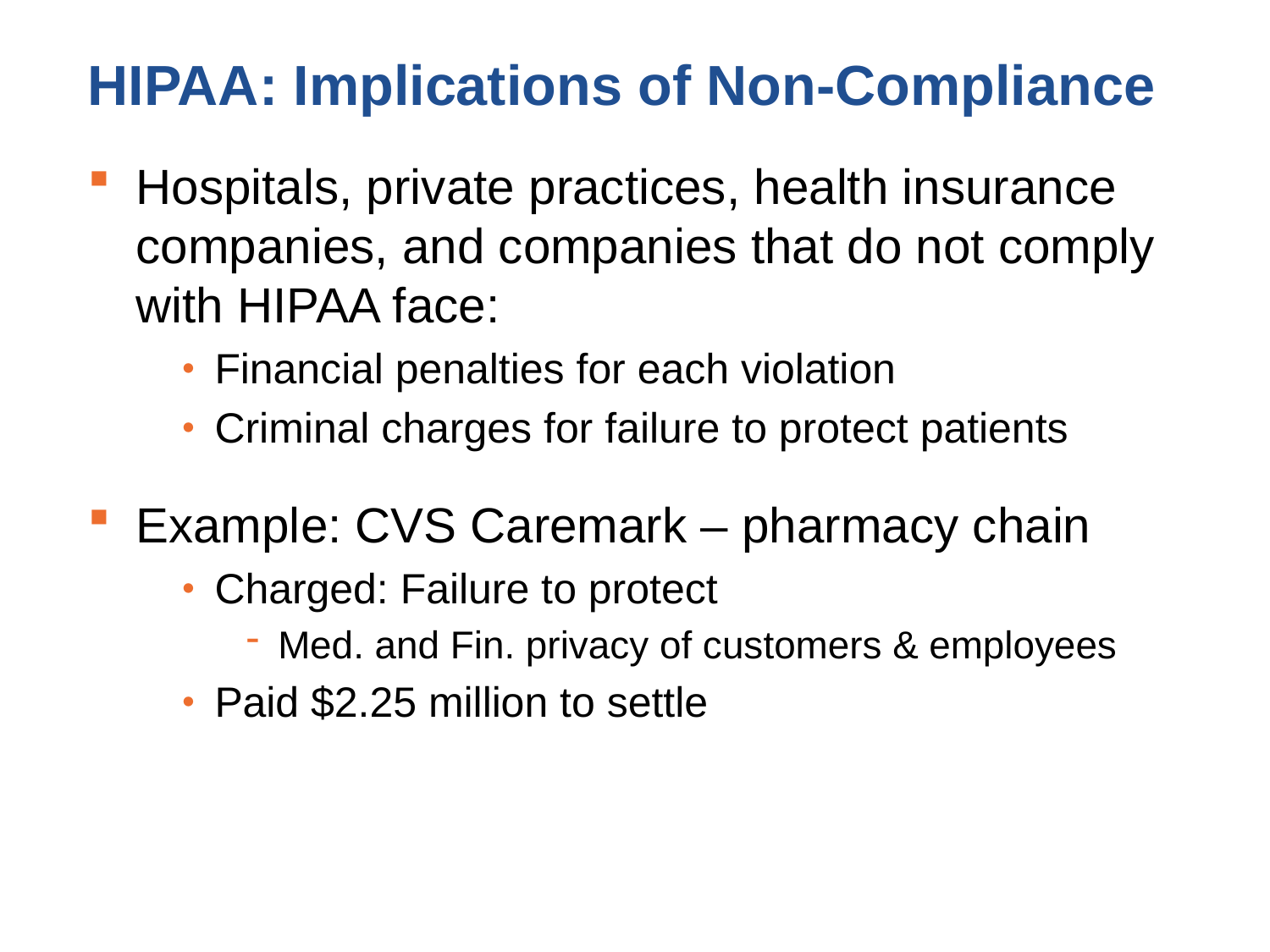

HIPAA: Implications of Non-Compliance
Hospitals, private practices, health insurance companies, and companies that do not comply with HIPAA face:
Financial penalties for each violation
Criminal charges for failure to protect patients
Example: CVS Caremark – pharmacy chain
Charged: Failure to protect
Med. and Fin. privacy of customers & employees
Paid $2.25 million to settle